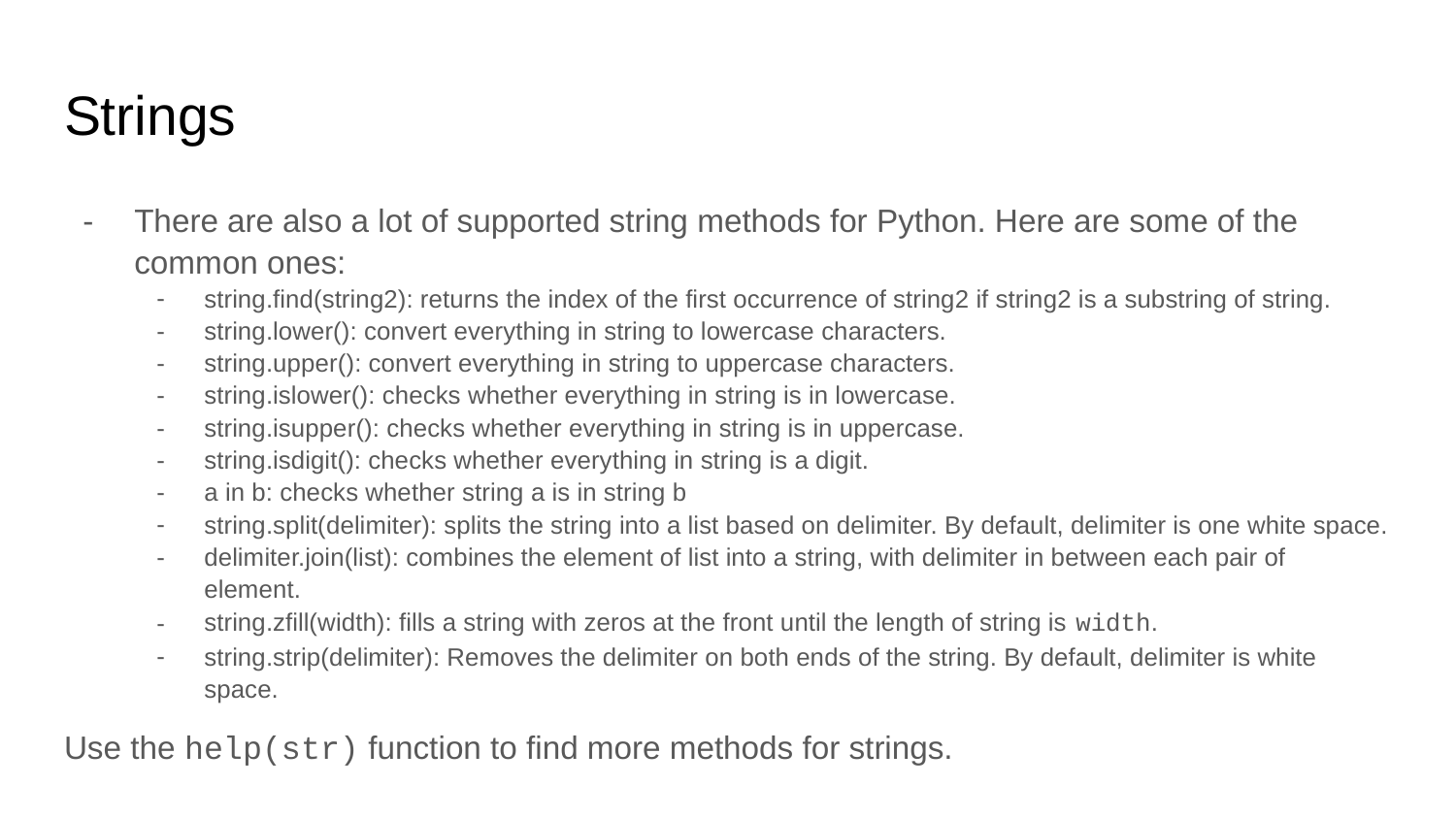

# Strings
There are also a lot of supported string methods for Python. Here are some of the common ones:
string.find(string2): returns the index of the first occurrence of string2 if string2 is a substring of string.
string.lower(): convert everything in string to lowercase characters.
string.upper(): convert everything in string to uppercase characters.
string.islower(): checks whether everything in string is in lowercase.
string.isupper(): checks whether everything in string is in uppercase.
string.isdigit(): checks whether everything in string is a digit.
a in b: checks whether string a is in string b
string.split(delimiter): splits the string into a list based on delimiter. By default, delimiter is one white space.
delimiter.join(list): combines the element of list into a string, with delimiter in between each pair of element.
string.zfill(width): fills a string with zeros at the front until the length of string is width.
string.strip(delimiter): Removes the delimiter on both ends of the string. By default, delimiter is white space.
Use the help(str) function to find more methods for strings.